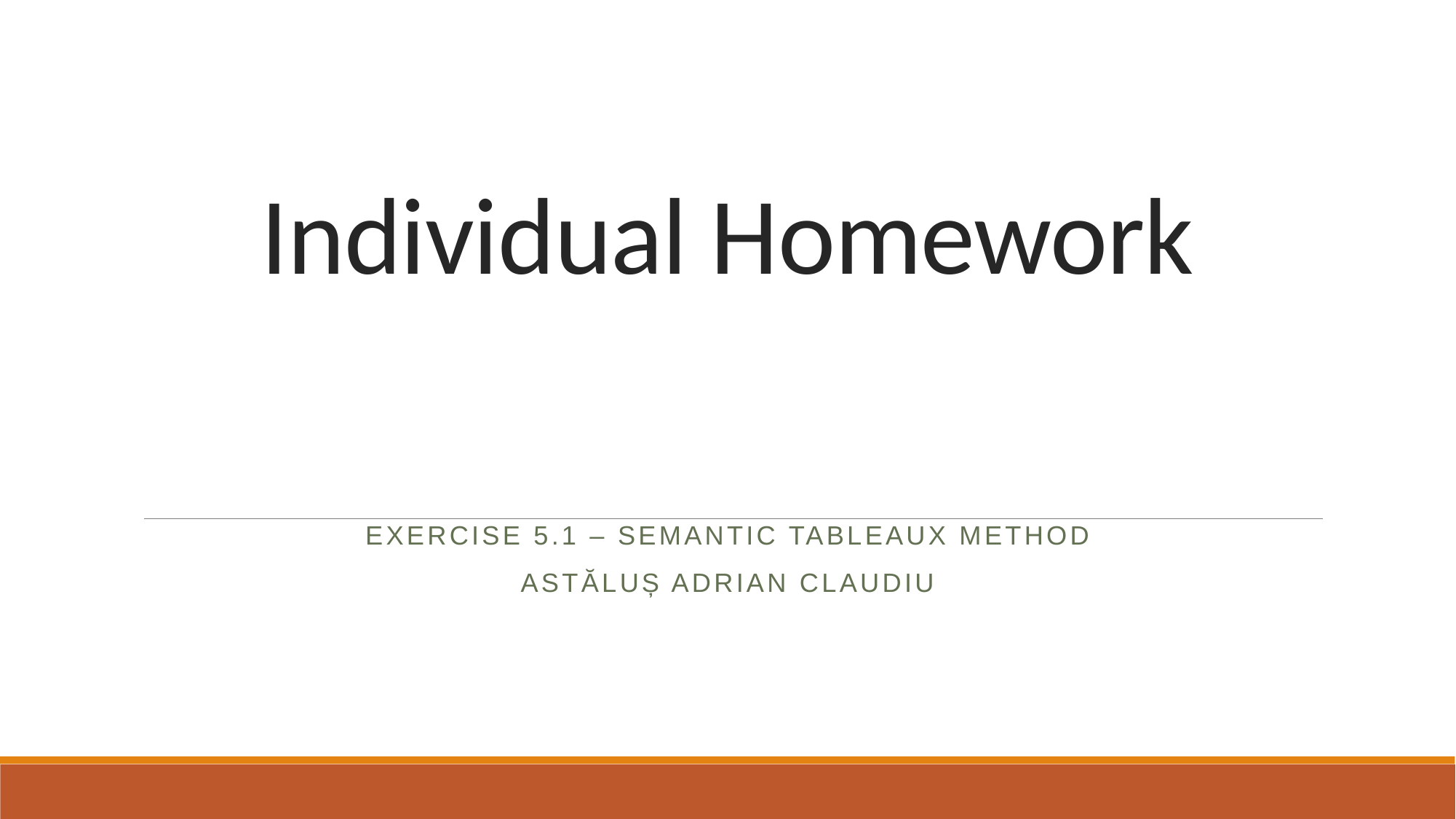

# Individual Homework
Exercise 5.1 – Semantic Tableaux Method
Astăluș Adrian Claudiu